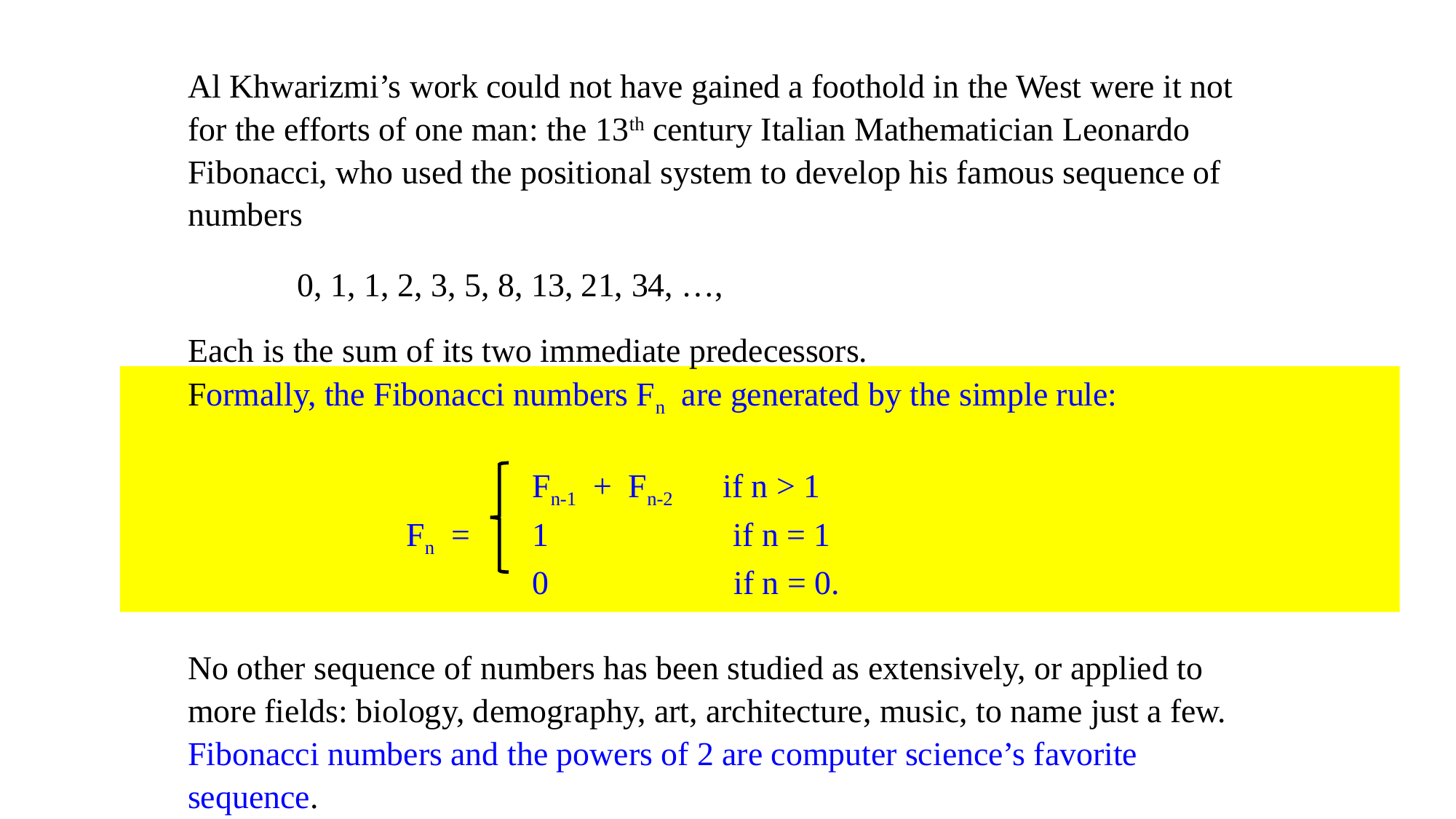

Al Khwarizmi’s work could not have gained a foothold in the West were it not for the efforts of one man: the 13th century Italian Mathematician Leonardo Fibonacci, who used the positional system to develop his famous sequence of numbers

	0, 1, 1, 2, 3, 5, 8, 13, 21, 34, …,

Each is the sum of its two immediate predecessors.
Formally, the Fibonacci numbers Fn  are generated by the simple rule:

			  Fn-1  +  Fn-2      if n > 1
		Fn  = 	  1	             if n = 1
			  0		if n = 0.

No other sequence of numbers has been studied as extensively, or applied to more fields: biology, demography, art, architecture, music, to name just a few. Fibonacci numbers and the powers of 2 are computer science’s favorite sequence.